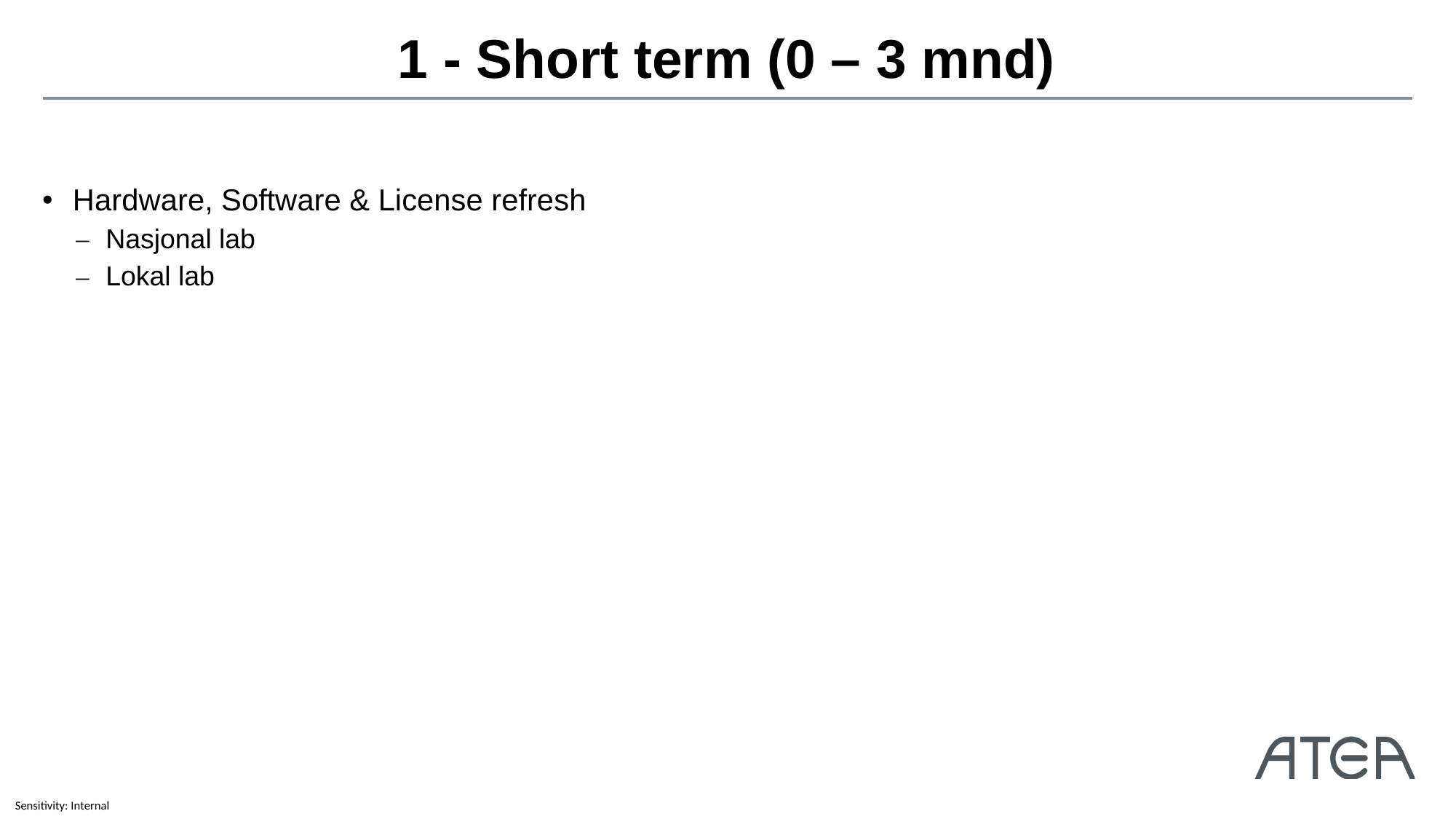

# 1 - Short term (0 – 3 mnd)

Hardware, Software & License refresh
Nasjonal lab
Lokal lab